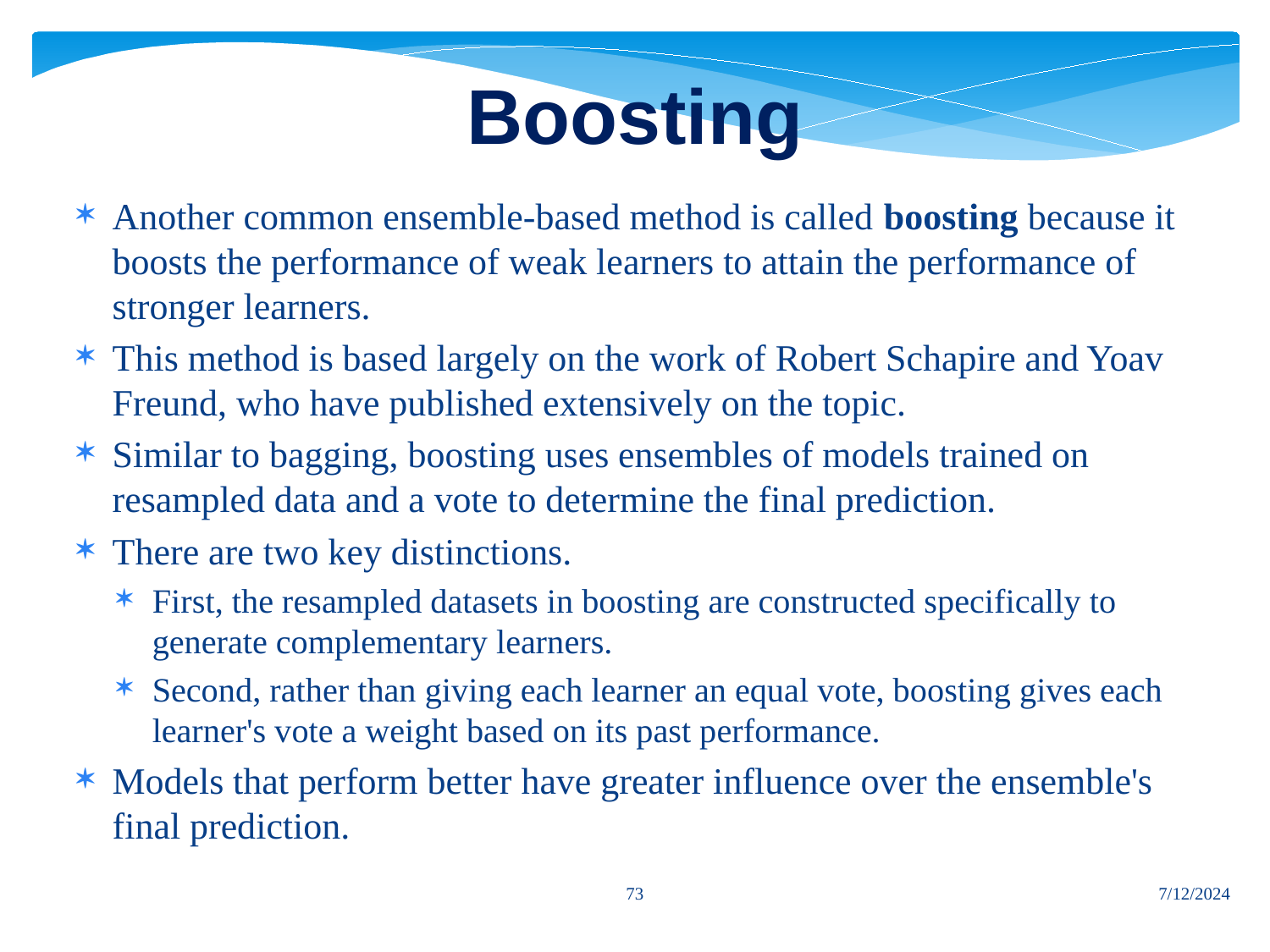

# Boosting
Another common ensemble-based method is called boosting because it boosts the performance of weak learners to attain the performance of stronger learners.
This method is based largely on the work of Robert Schapire and Yoav Freund, who have published extensively on the topic.
Similar to bagging, boosting uses ensembles of models trained on resampled data and a vote to determine the final prediction.
There are two key distinctions.
First, the resampled datasets in boosting are constructed specifically to generate complementary learners.
Second, rather than giving each learner an equal vote, boosting gives each learner's vote a weight based on its past performance.
Models that perform better have greater influence over the ensemble's final prediction.
73

7/12/2024